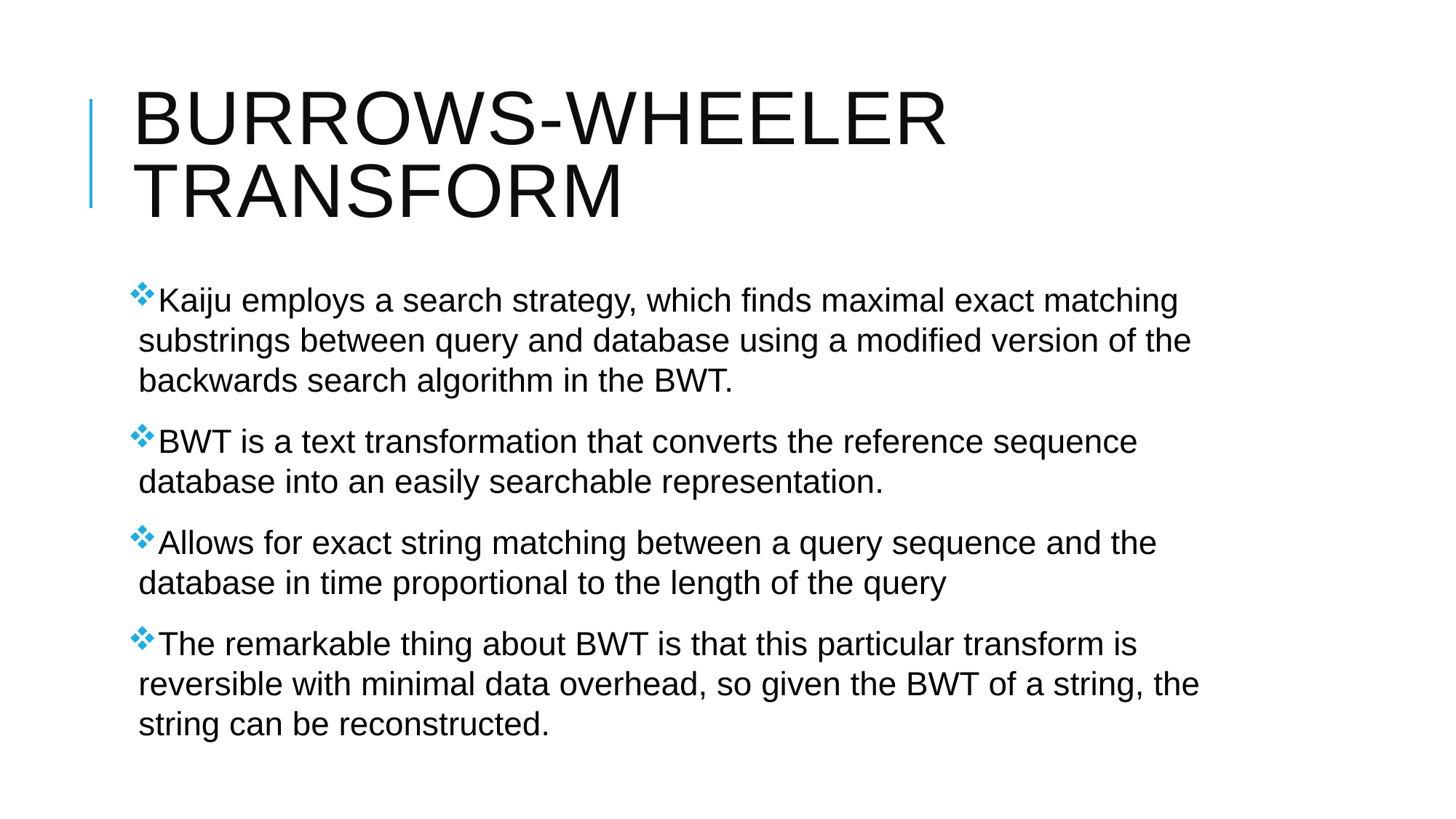

# Burrows-wheeler transform
Kaiju employs a search strategy, which finds maximal exact matching substrings between query and database using a modified version of the backwards search algorithm in the BWT.
BWT is a text transformation that converts the reference sequence database into an easily searchable representation.
Allows for exact string matching between a query sequence and the database in time proportional to the length of the query
The remarkable thing about BWT is that this particular transform is reversible with minimal data overhead, so given the BWT of a string, the string can be reconstructed.